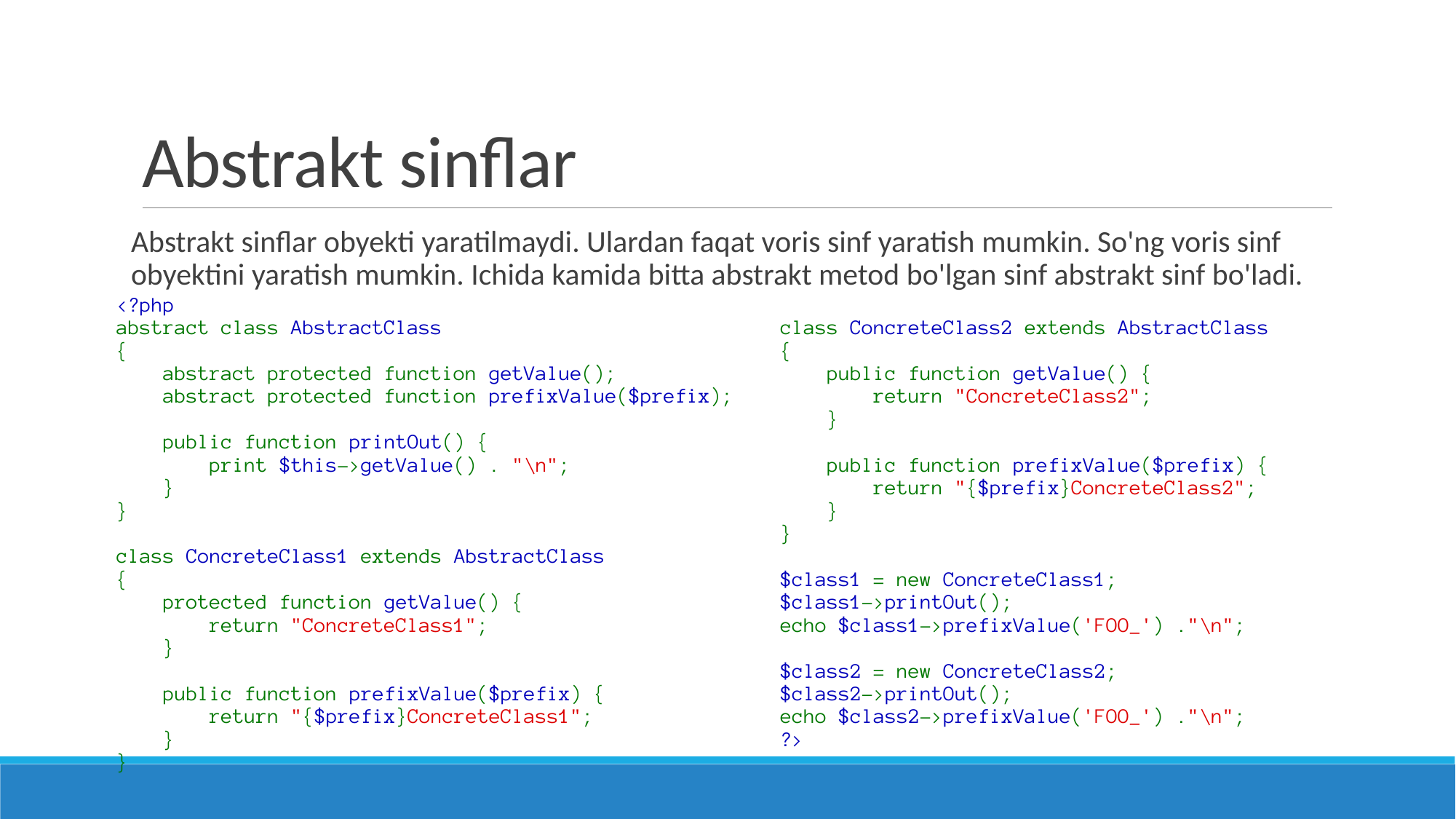

# Abstrakt sinflar
Abstrakt sinflar obyekti yaratilmaydi. Ulardan faqat voris sinf yaratish mumkin. So'ng voris sinf obyektini yaratish mumkin. Ichida kamida bitta abstrakt metod bo'lgan sinf abstrakt sinf bo'ladi.
<?php
abstract class AbstractClass
{
    abstract protected function getValue();
    abstract protected function prefixValue($prefix);
    public function printOut() {
        print $this->getValue() . "\n";
    }
}
class ConcreteClass1 extends AbstractClass
{
    protected function getValue() {
        return "ConcreteClass1";
    }
    public function prefixValue($prefix) {
        return "{$prefix}ConcreteClass1";
    }
}
class ConcreteClass2 extends AbstractClass
{
    public function getValue() {
        return "ConcreteClass2";
    }
    public function prefixValue($prefix) {
        return "{$prefix}ConcreteClass2";
    }
}
$class1 = new ConcreteClass1;
$class1->printOut();
echo $class1->prefixValue('FOO_') ."\n";
$class2 = new ConcreteClass2;
$class2->printOut();
echo $class2->prefixValue('FOO_') ."\n";
?>